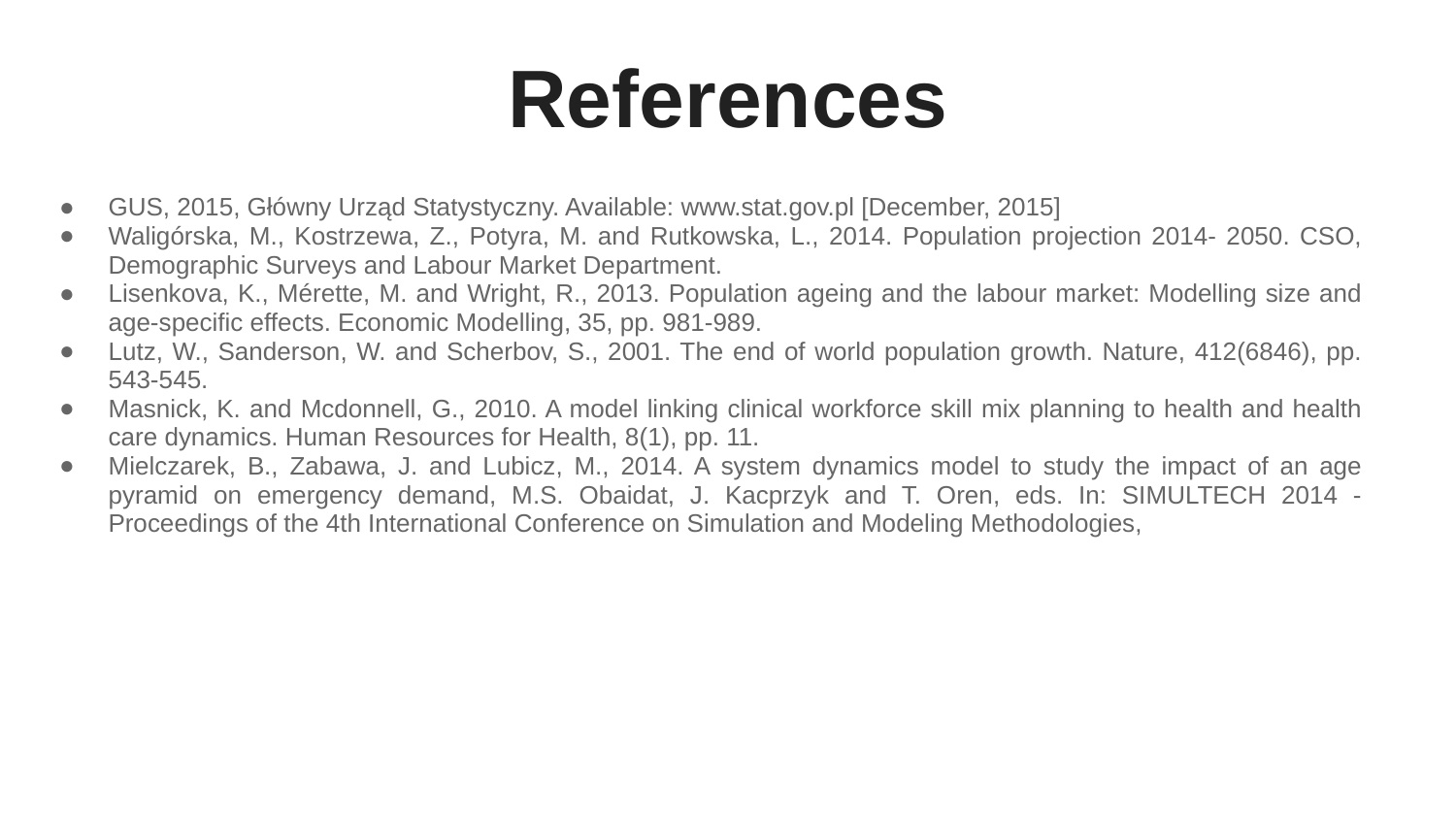

# References
GUS, 2015, Główny Urząd Statystyczny. Available: www.stat.gov.pl [December, 2015]
Waligórska, M., Kostrzewa, Z., Potyra, M. and Rutkowska, L., 2014. Population projection 2014- 2050. CSO, Demographic Surveys and Labour Market Department.
Lisenkova, K., Mérette, M. and Wright, R., 2013. Population ageing and the labour market: Modelling size and age-specific effects. Economic Modelling, 35, pp. 981-989.
Lutz, W., Sanderson, W. and Scherbov, S., 2001. The end of world population growth. Nature, 412(6846), pp. 543-545.
Masnick, K. and Mcdonnell, G., 2010. A model linking clinical workforce skill mix planning to health and health care dynamics. Human Resources for Health, 8(1), pp. 11.
Mielczarek, B., Zabawa, J. and Lubicz, M., 2014. A system dynamics model to study the impact of an age pyramid on emergency demand, M.S. Obaidat, J. Kacprzyk and T. Oren, eds. In: SIMULTECH 2014 - Proceedings of the 4th International Conference on Simulation and Modeling Methodologies,